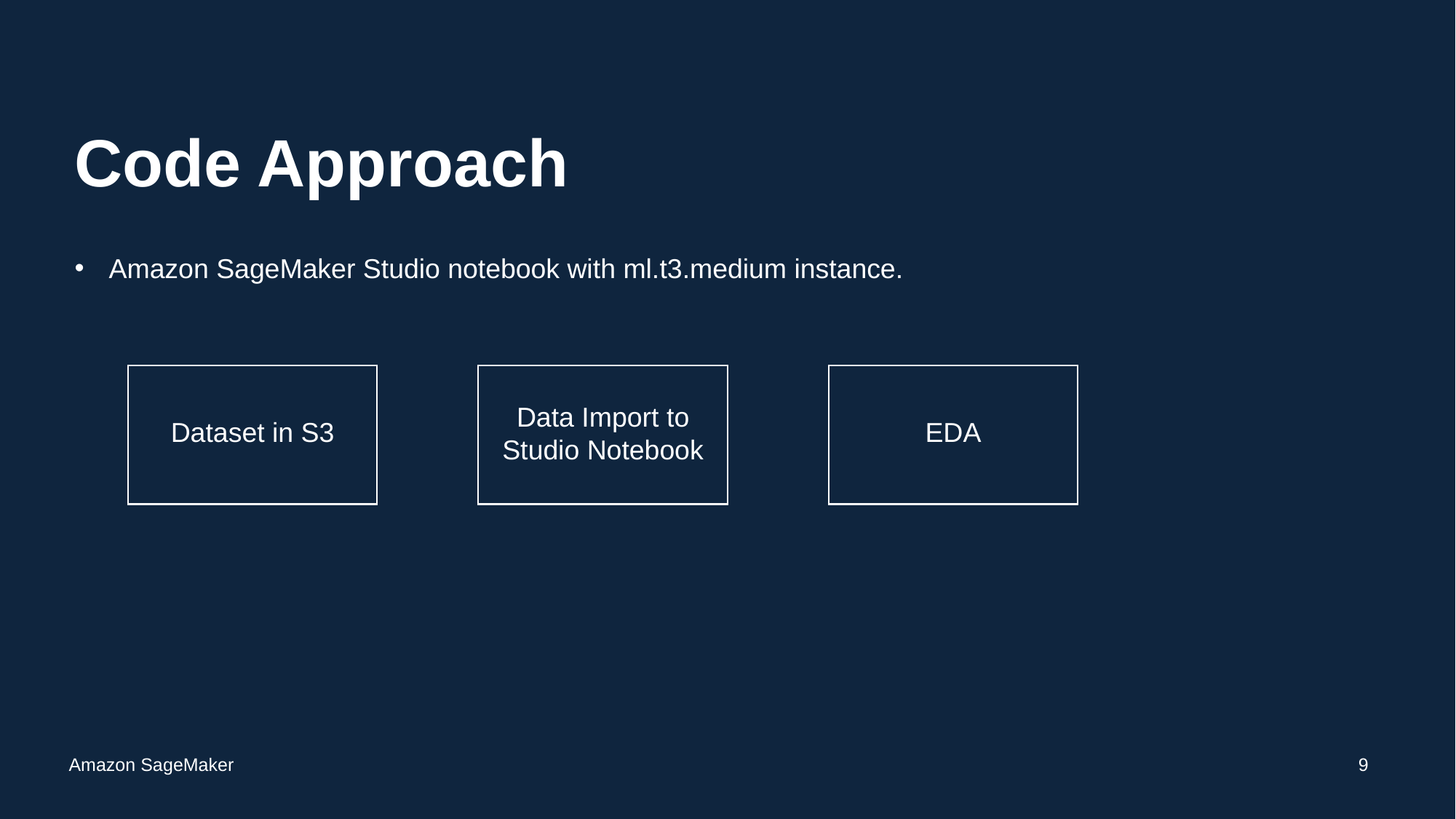

# Code Approach
Amazon SageMaker Studio notebook with ml.t3.medium instance.

Data Import to Studio Notebook
Dataset in S3
EDA
9
Amazon SageMaker